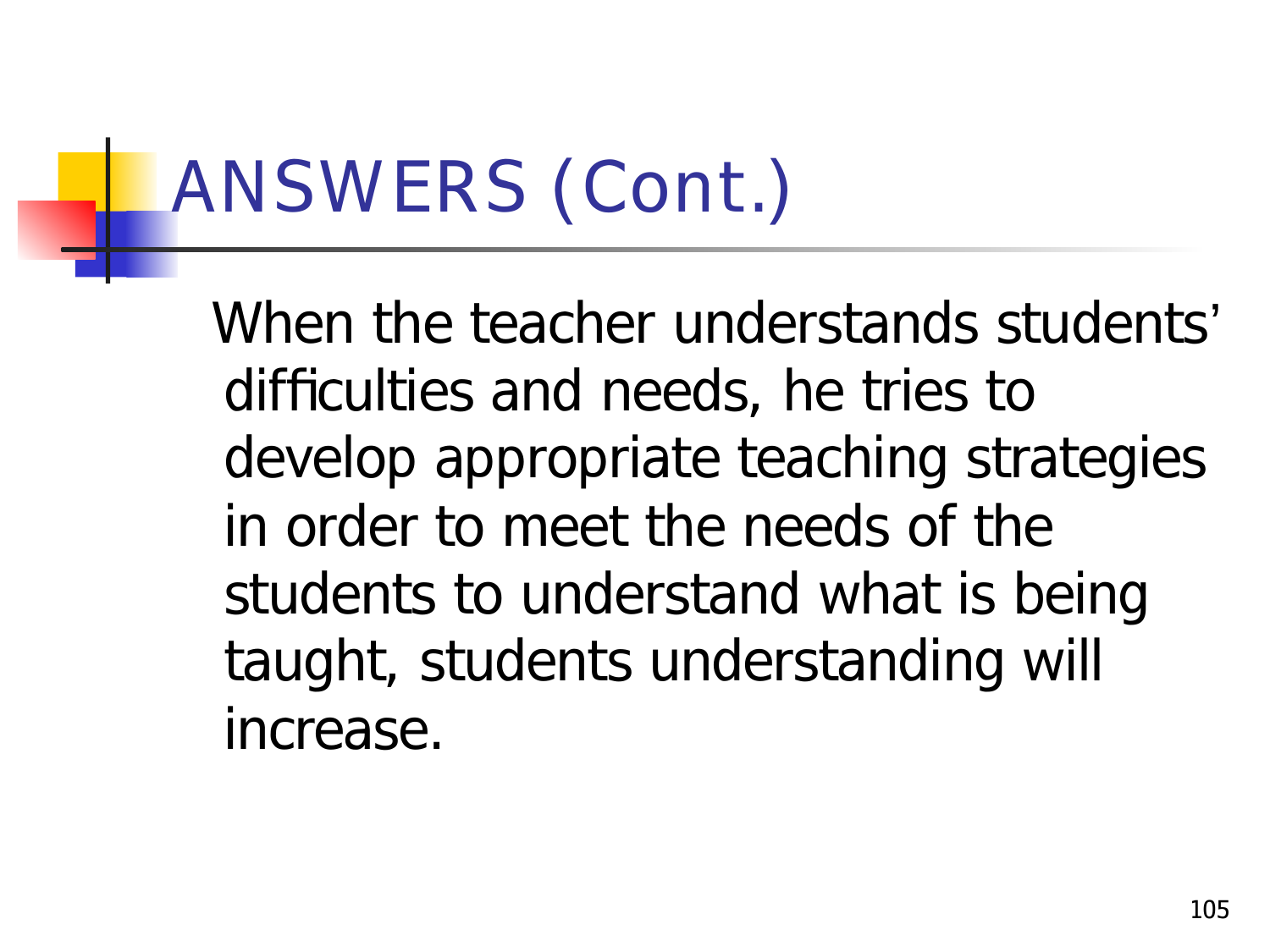

# ANSWERS (Cont.)
  When the teacher understands students’ difficulties and needs, he tries to develop appropriate teaching strategies in order to meet the needs of the students to understand what is being taught, students understanding will increase.
105